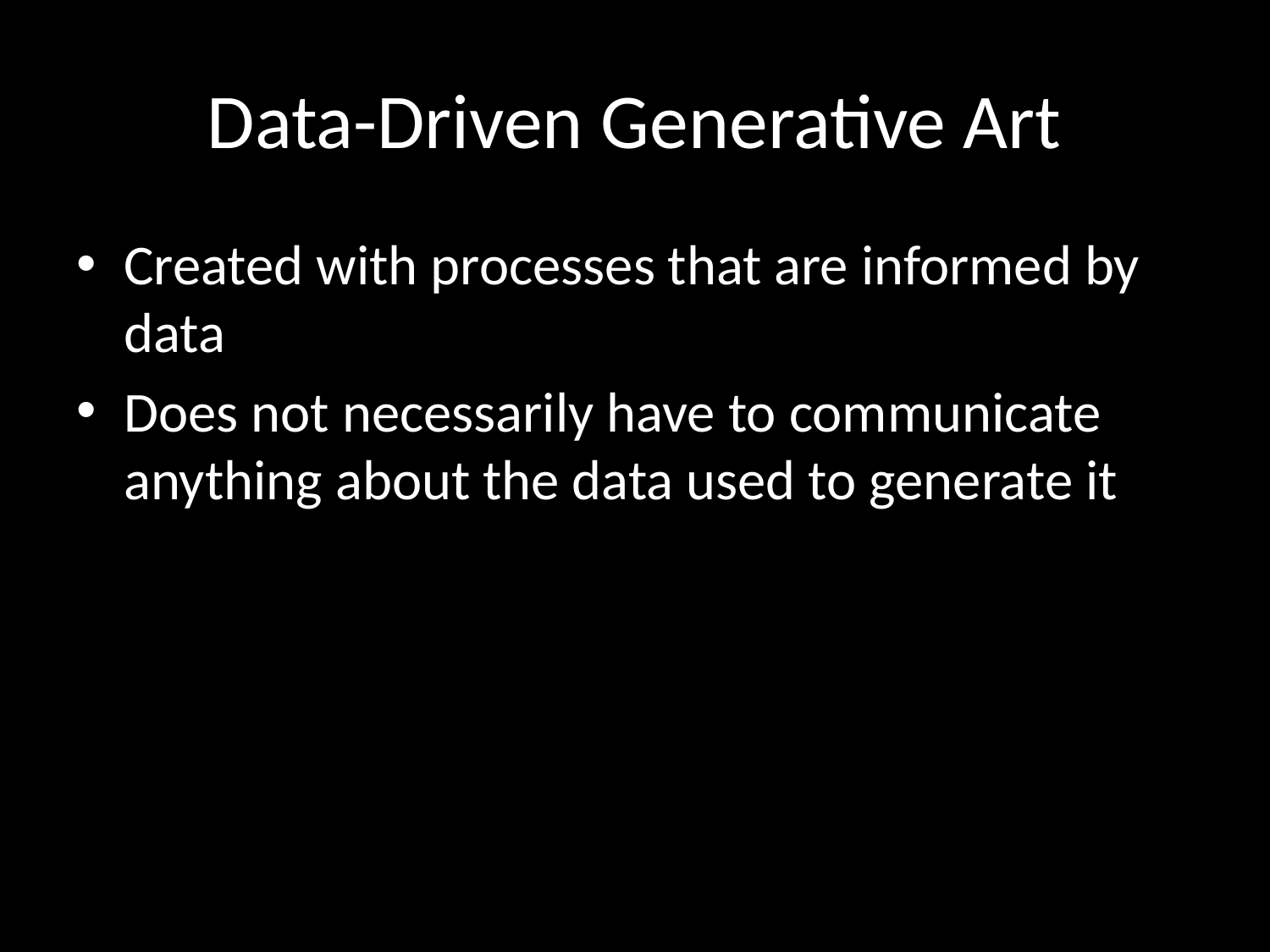

# Data-Driven Generative Art
Created with processes that are informed by data
Does not necessarily have to communicate anything about the data used to generate it